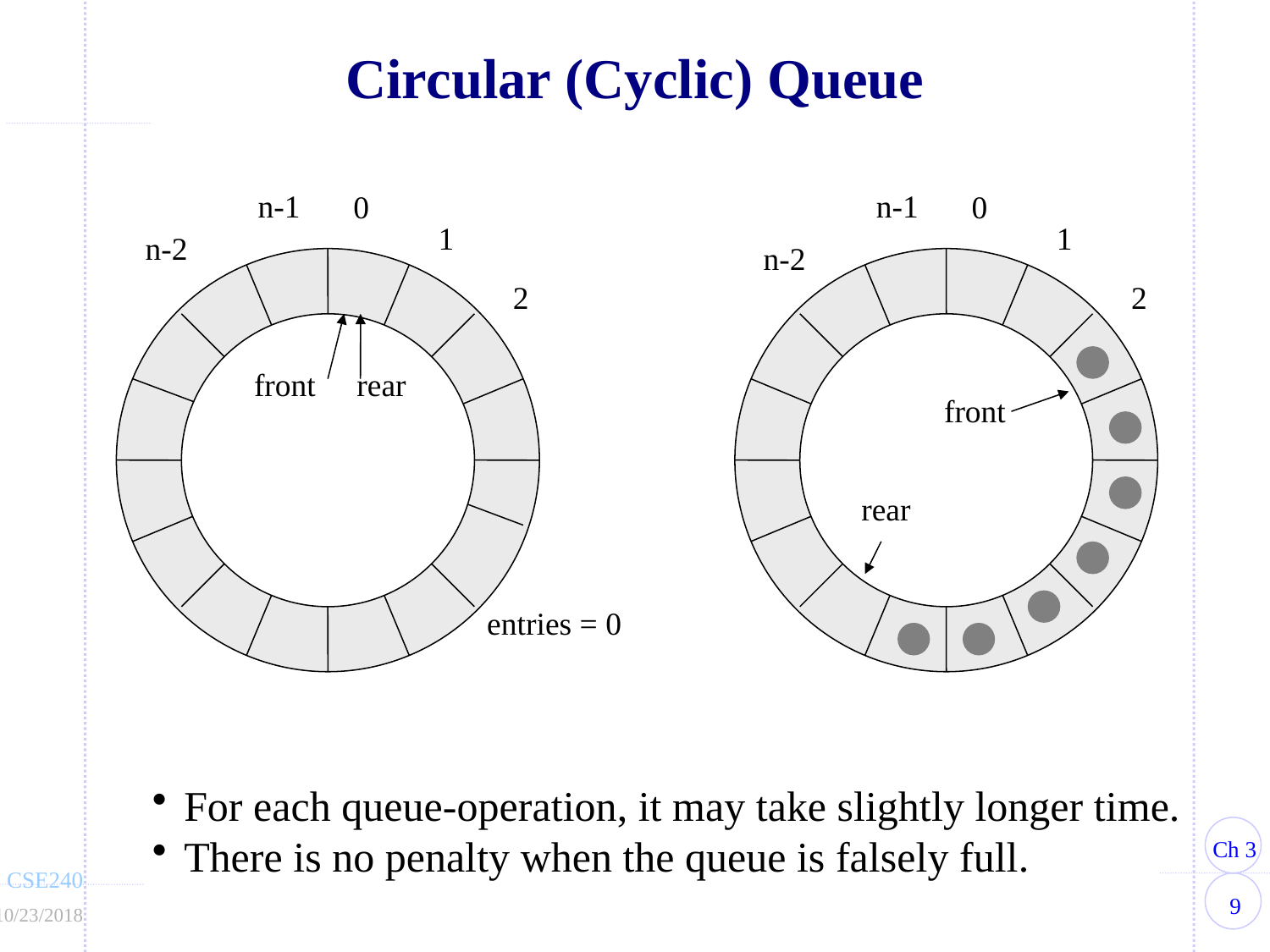

# Circular (Cyclic) Queue
n-1
n-1
0
1
n-2

2

0
1
n-2

2

front
rear

front

rear

entries = 0

For each queue-operation, it may take slightly longer time.
There is no penalty when the queue is falsely full.